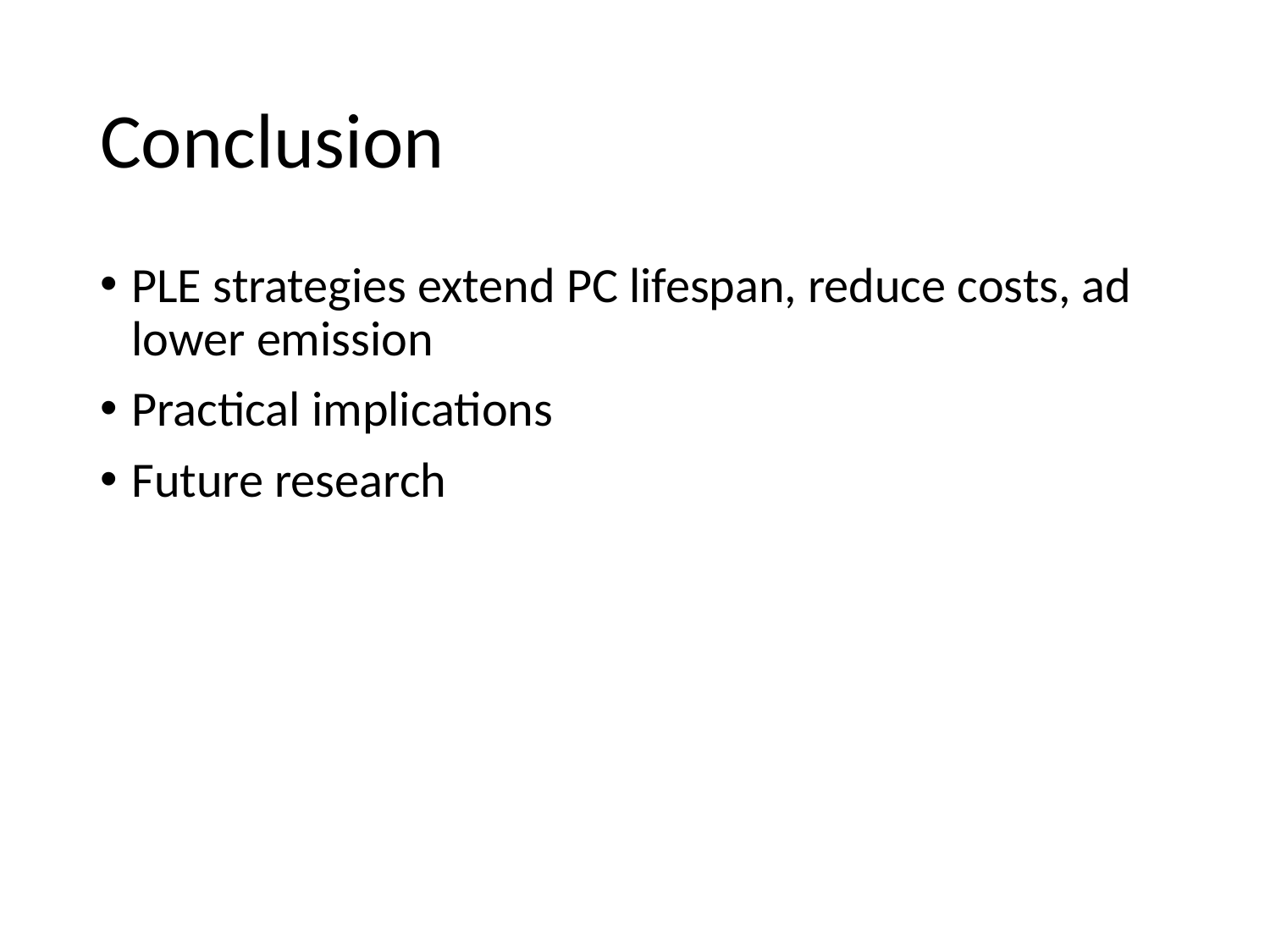

# Conclusion
PLE strategies extend PC lifespan, reduce costs, ad lower emission
Practical implications
Future research